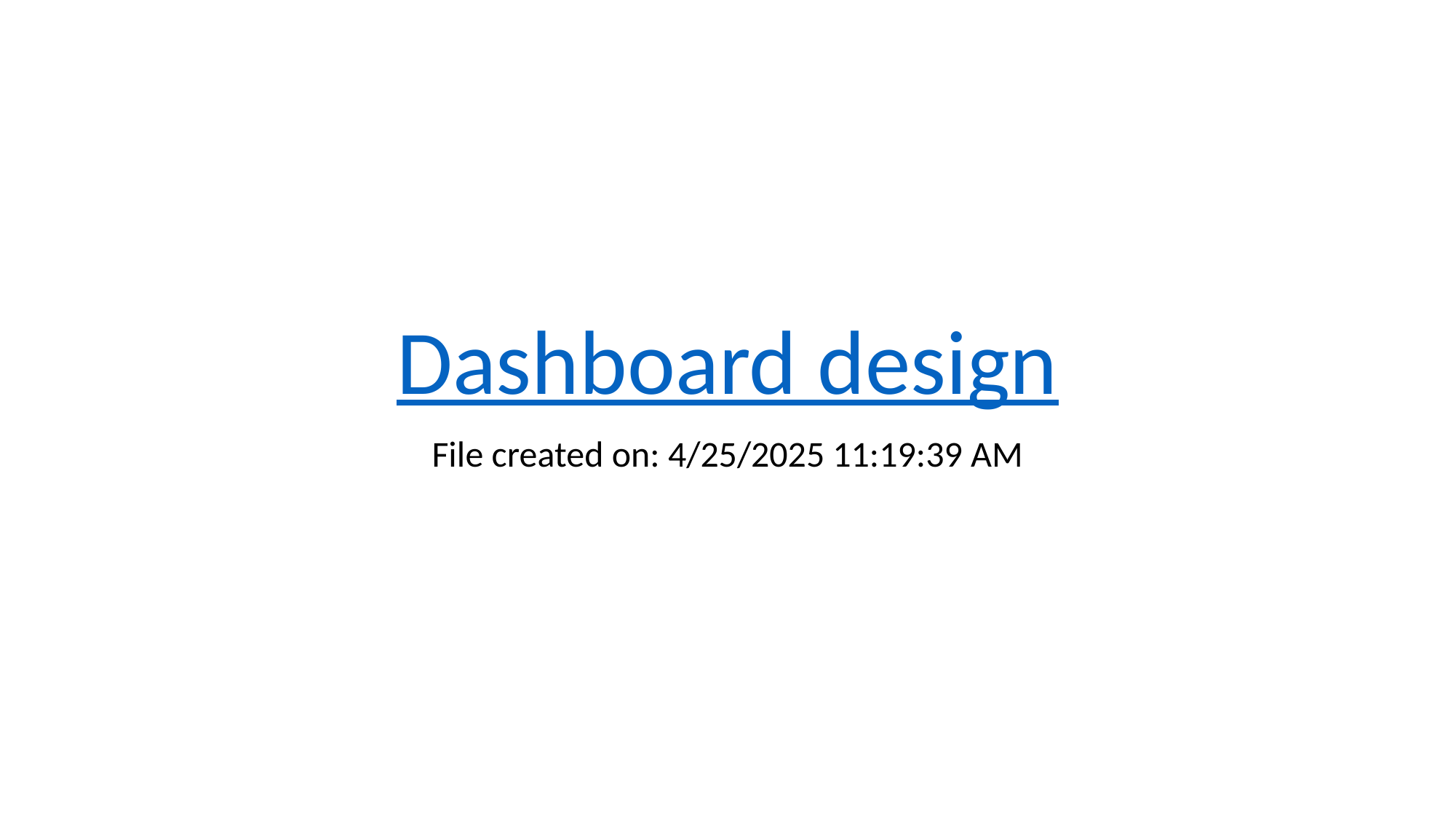

# Dashboard design
File created on: 4/25/2025 11:19:39 AM